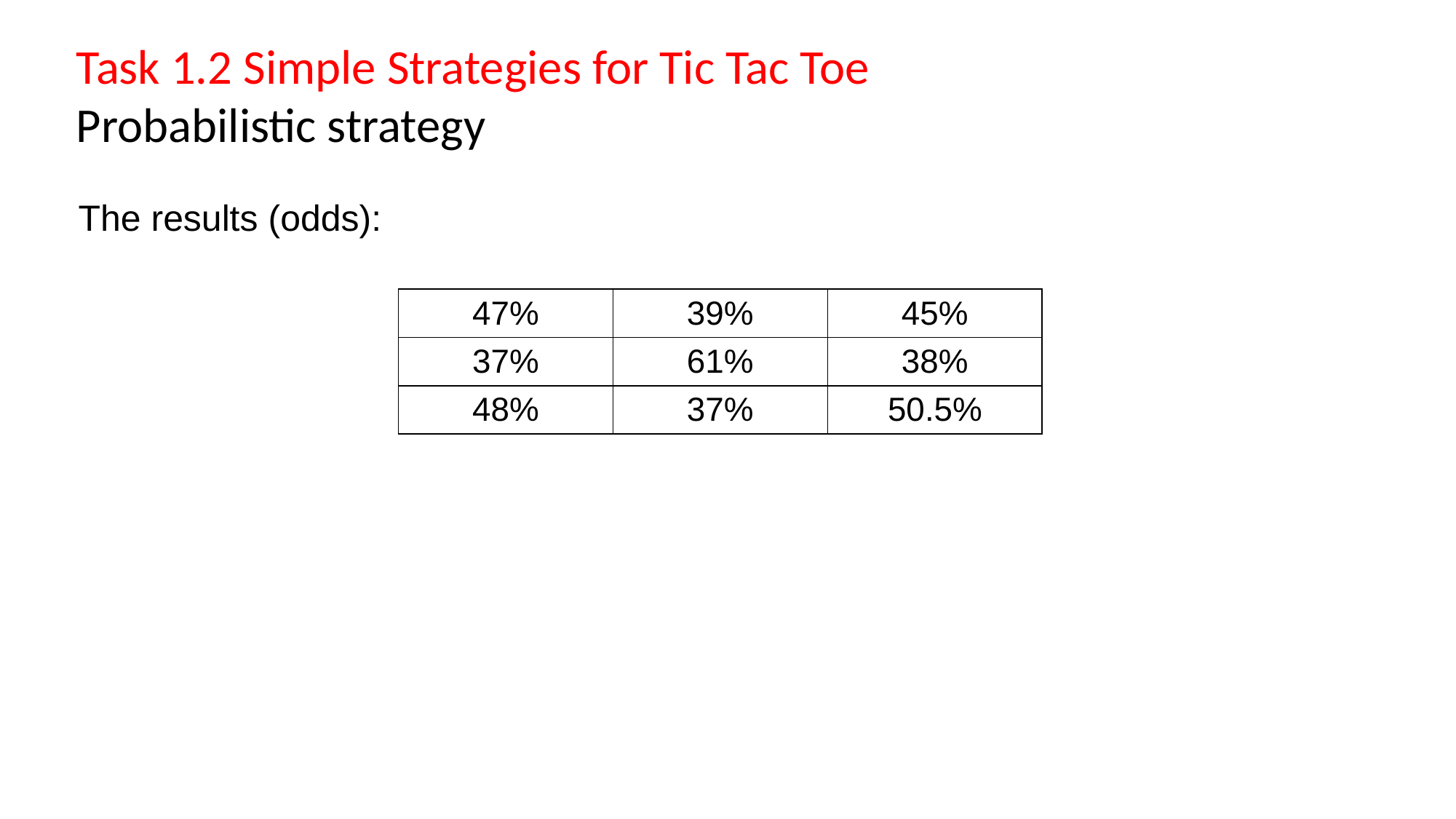

Task 1.2 Simple Strategies for Tic Tac Toe
Probabilistic strategy
The results (odds):

| 47% | 39% | 45% |
| --- | --- | --- |
| 37% | 61% | 38% |
| 48% | 37% | 50.5% |